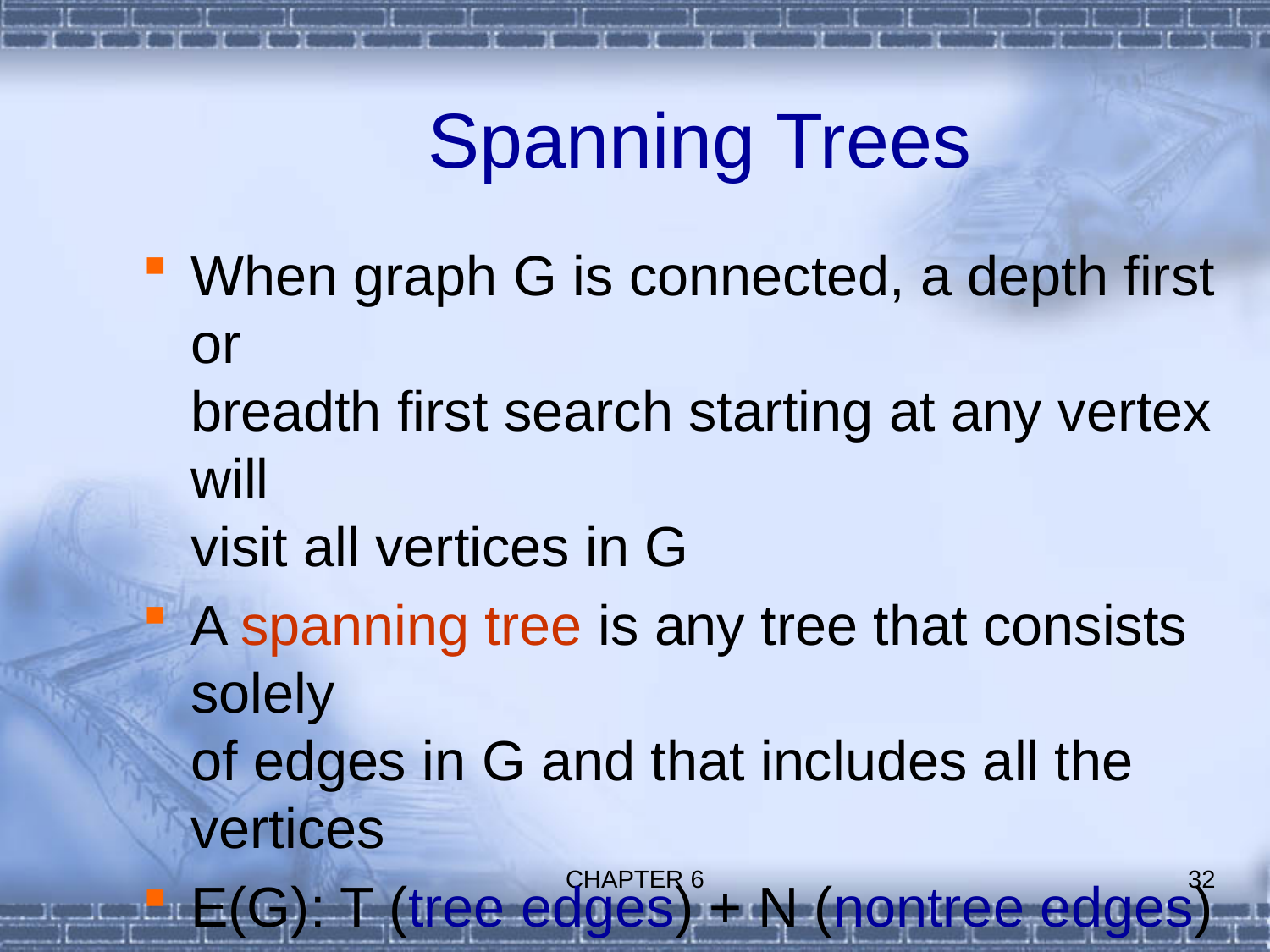

Spanning Trees
When graph G is connected, a depth first or
breadth first search starting at any vertex will
visit all vertices in G
A spanning tree is any tree that consists solely
of edges in G and that includes all the vertices
E(G): T (tree edges) + N (nontree edges)
where 	T: set of edges used during search
		N: set of remaining edges
CHAPTER 6
32